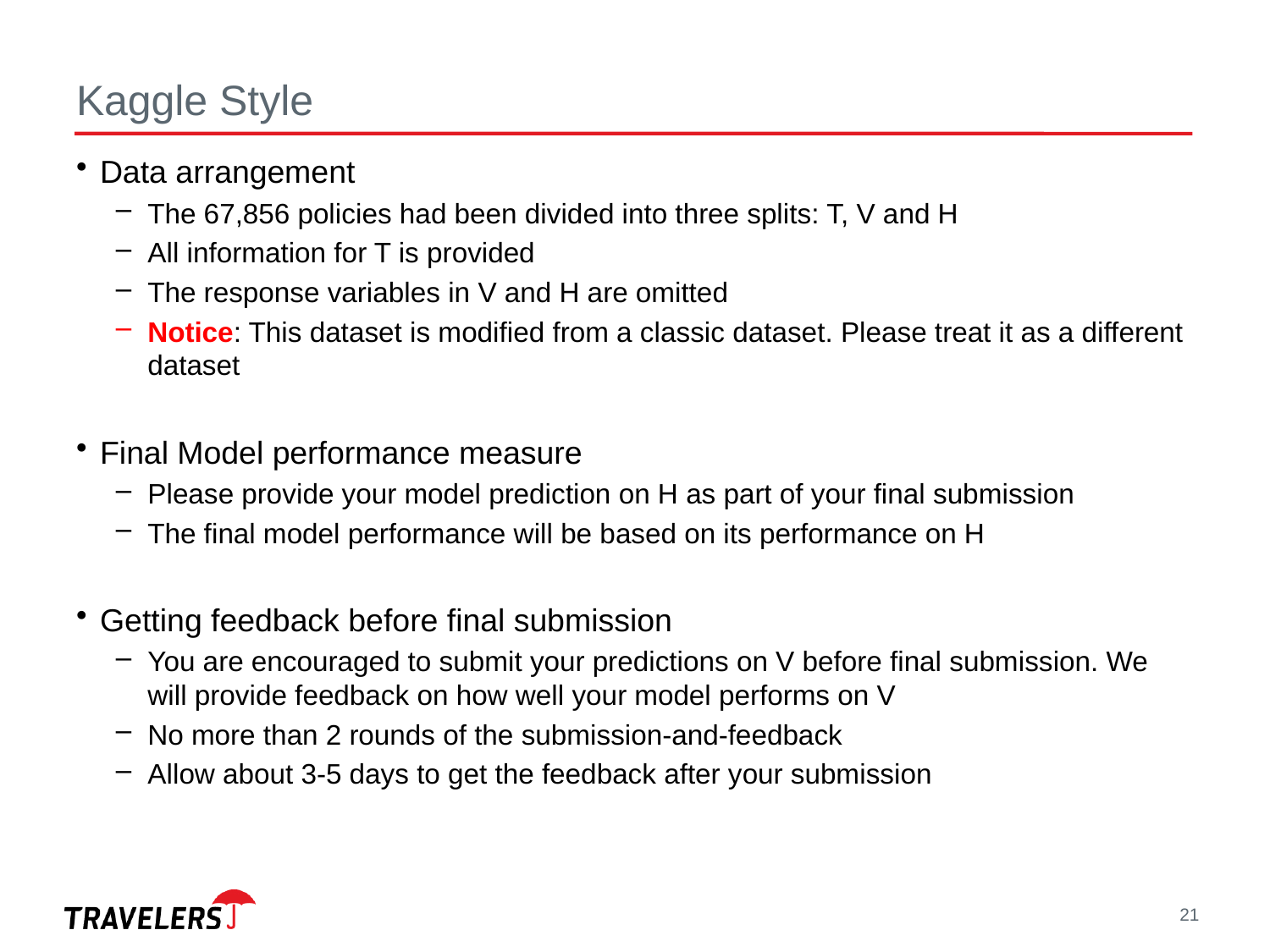

# Kaggle Style
Data arrangement
The 67,856 policies had been divided into three splits: T, V and H
All information for T is provided
The response variables in V and H are omitted
Notice: This dataset is modified from a classic dataset. Please treat it as a different dataset

Final Model performance measure
Please provide your model prediction on H as part of your final submission
The final model performance will be based on its performance on H

Getting feedback before final submission
You are encouraged to submit your predictions on V before final submission. We will provide feedback on how well your model performs on V
No more than 2 rounds of the submission-and-feedback
Allow about 3-5 days to get the feedback after your submission
21